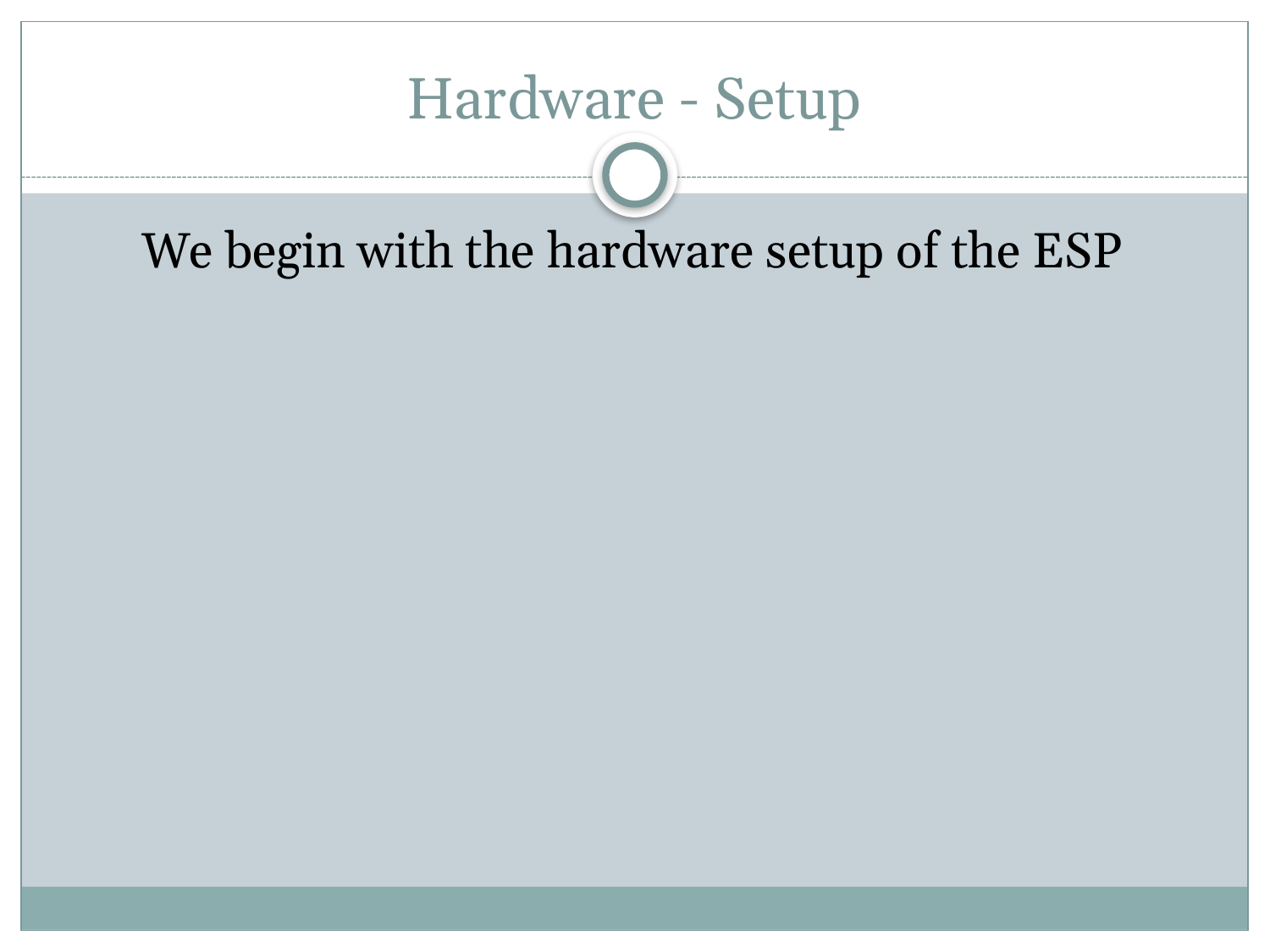

# Hardware - Setup
We begin with the hardware setup of the ESP